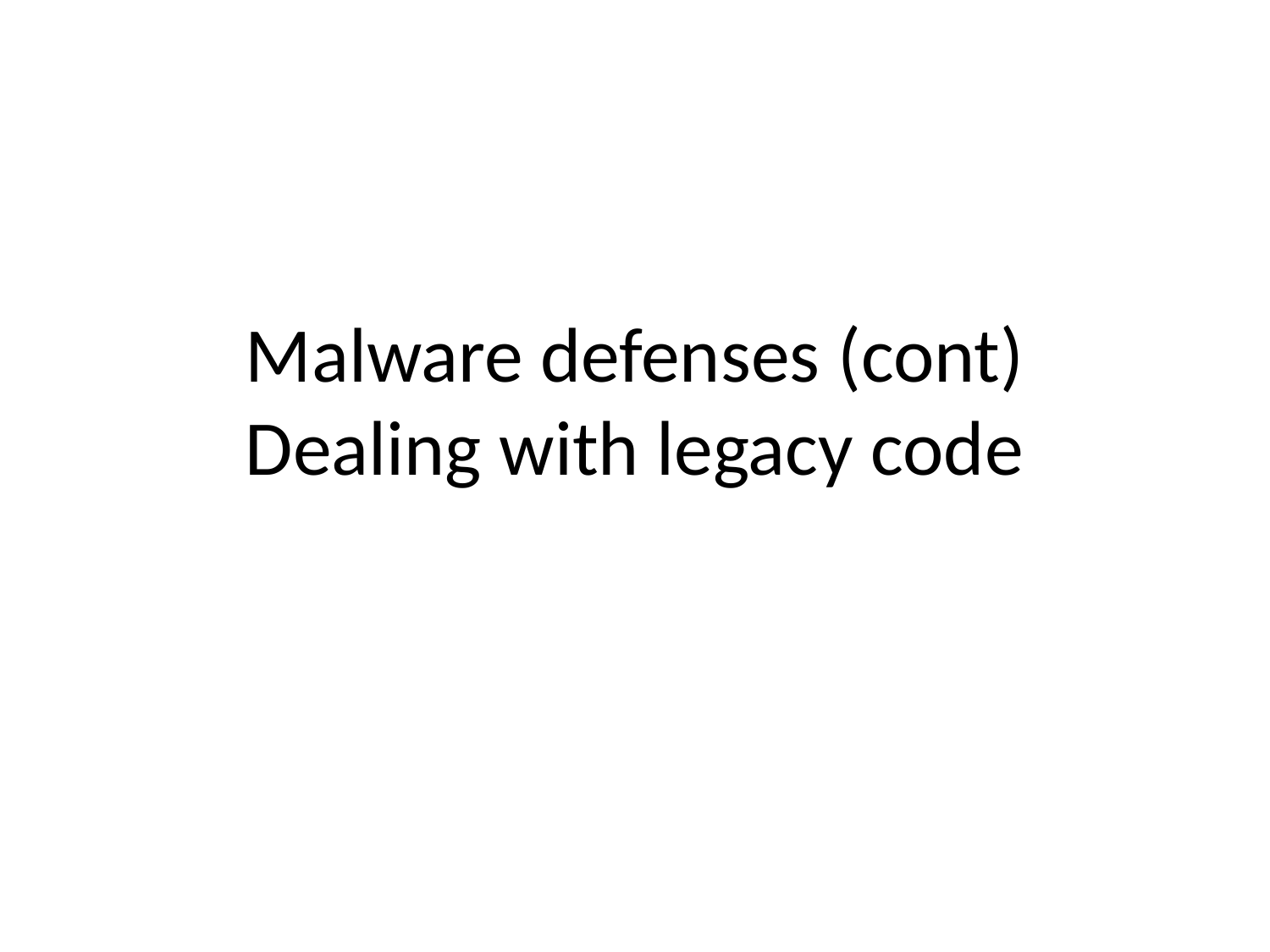

# Malware defenses (cont) Dealing with legacy code